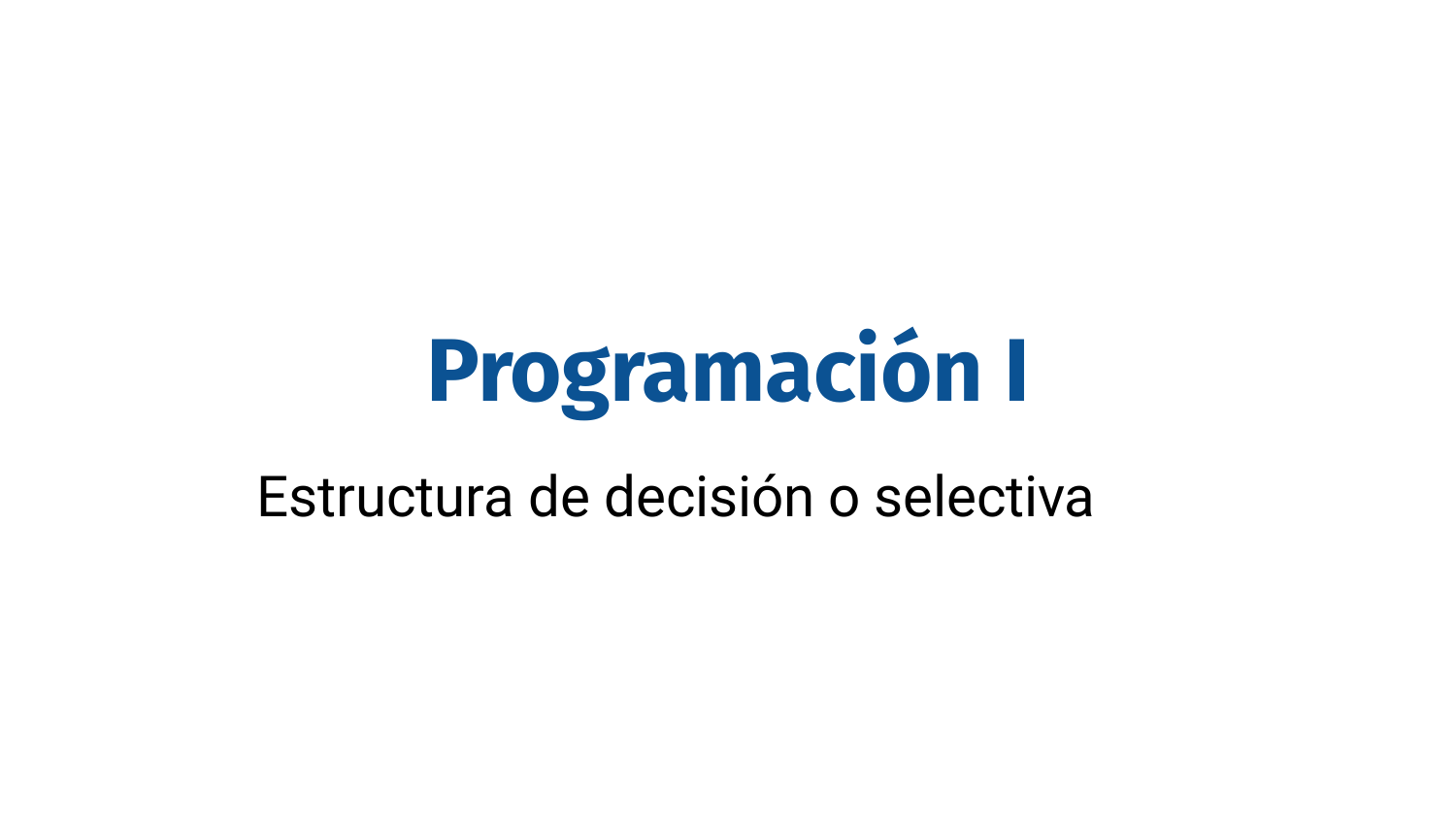

# Programación I
Estructura de decisión o selectiva